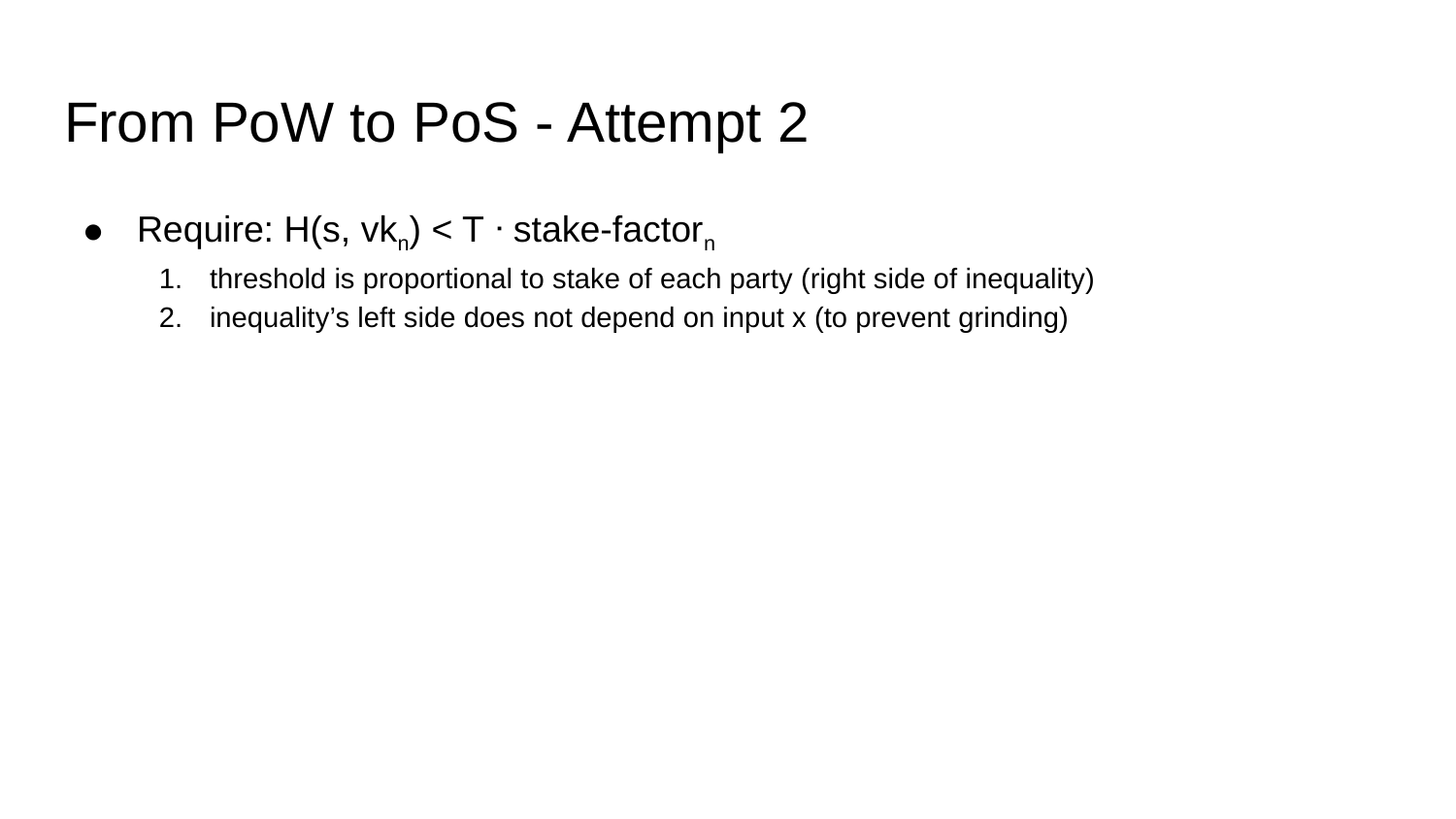

# From PoW to PoS - Attempt 2
Require: H(s, vkn) < T ᐧ stake-factorn
threshold is proportional to stake of each party (right side of inequality)
inequality’s left side does not depend on input x (to prevent grinding)